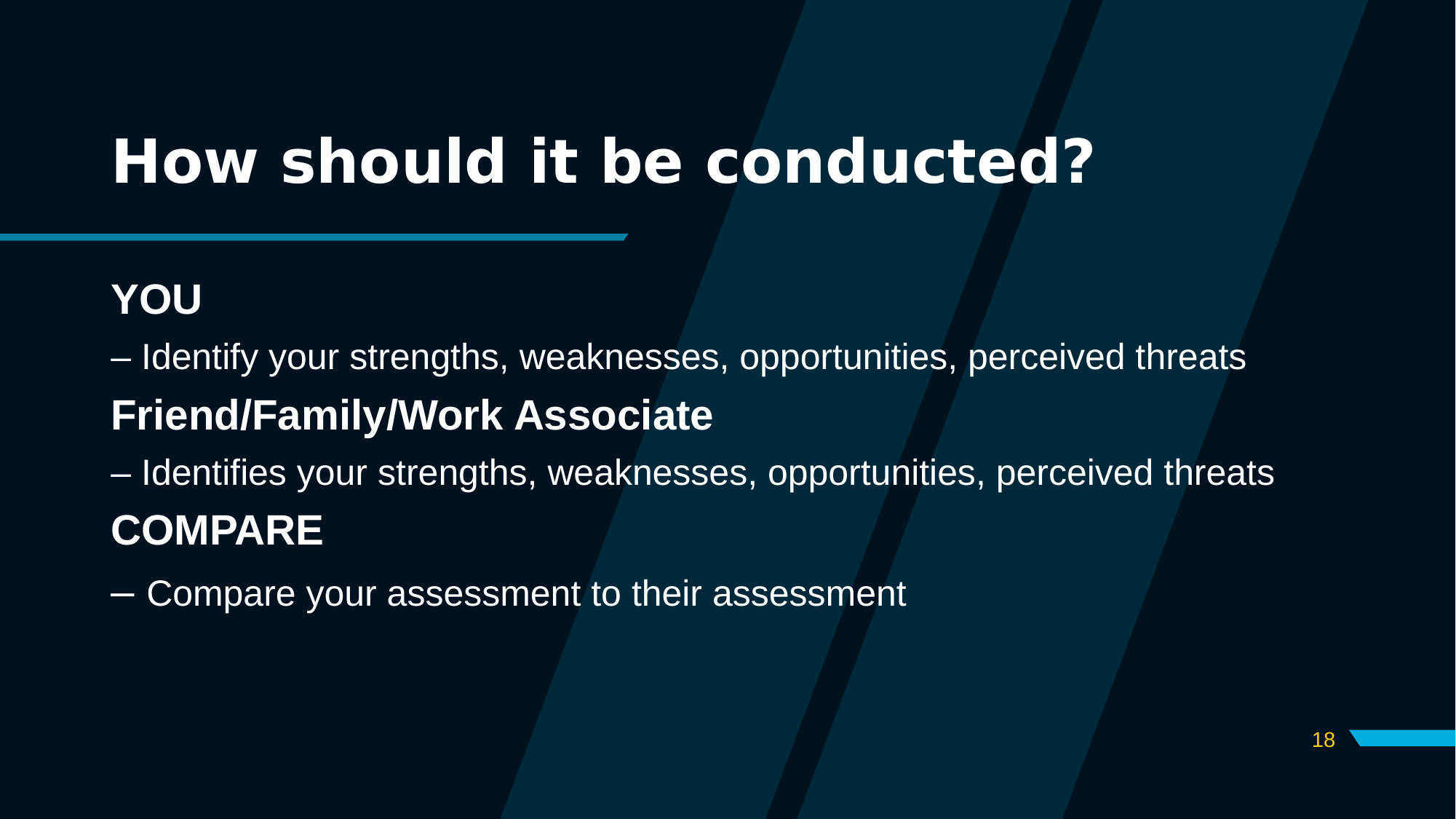

# How should it be conducted?
YOU
– Identify your strengths, weaknesses, opportunities, perceived threats
Friend/Family/Work Associate
– Identifies your strengths, weaknesses, opportunities, perceived threats
COMPARE
– Compare your assessment to their assessment
18